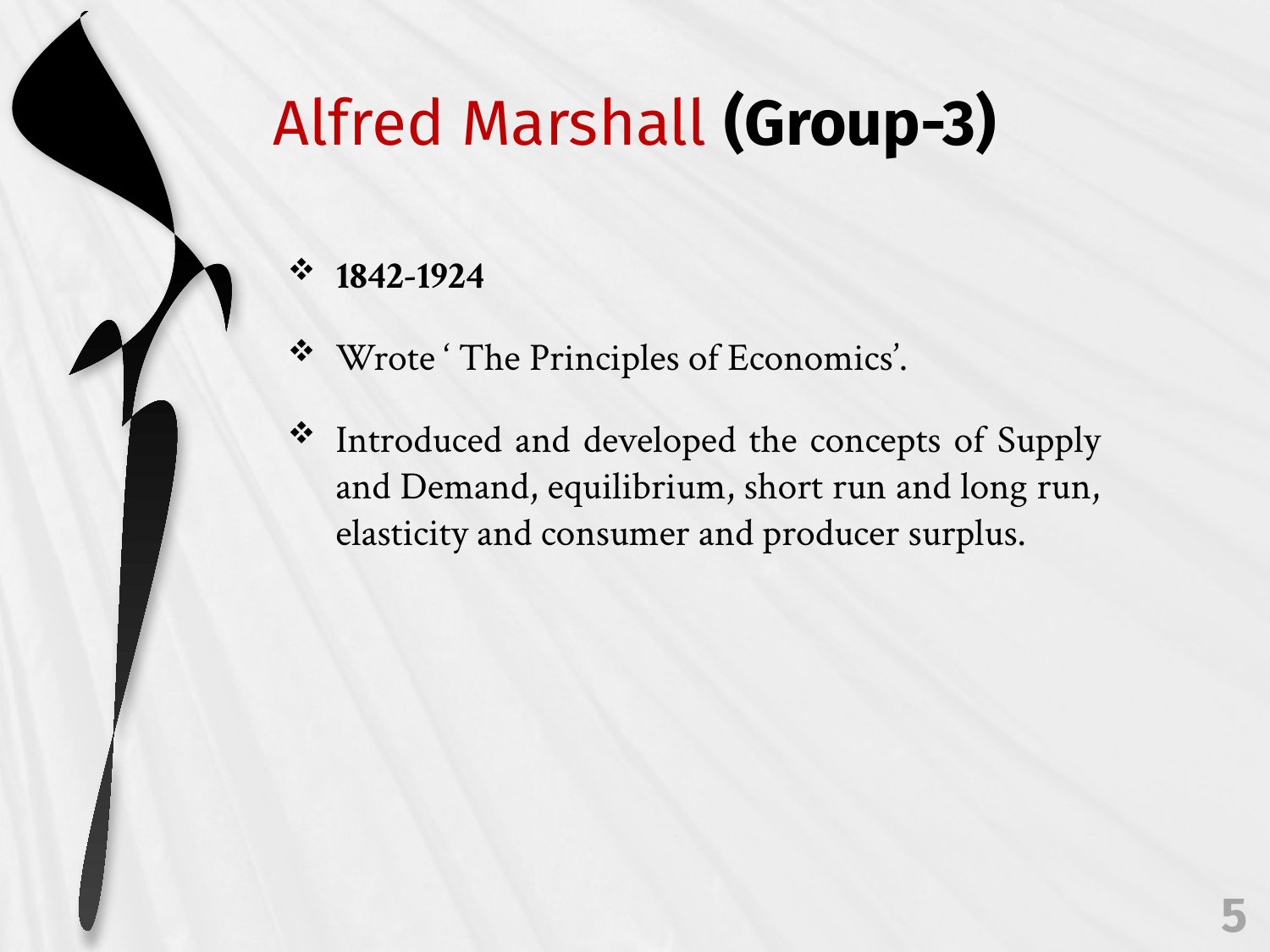

# Alfred Marshall (Group-3)
1842-1924
Wrote ‘ The Principles of Economics’.
Introduced and developed the concepts of Supply and Demand, equilibrium, short run and long run, elasticity and consumer and producer surplus.
5